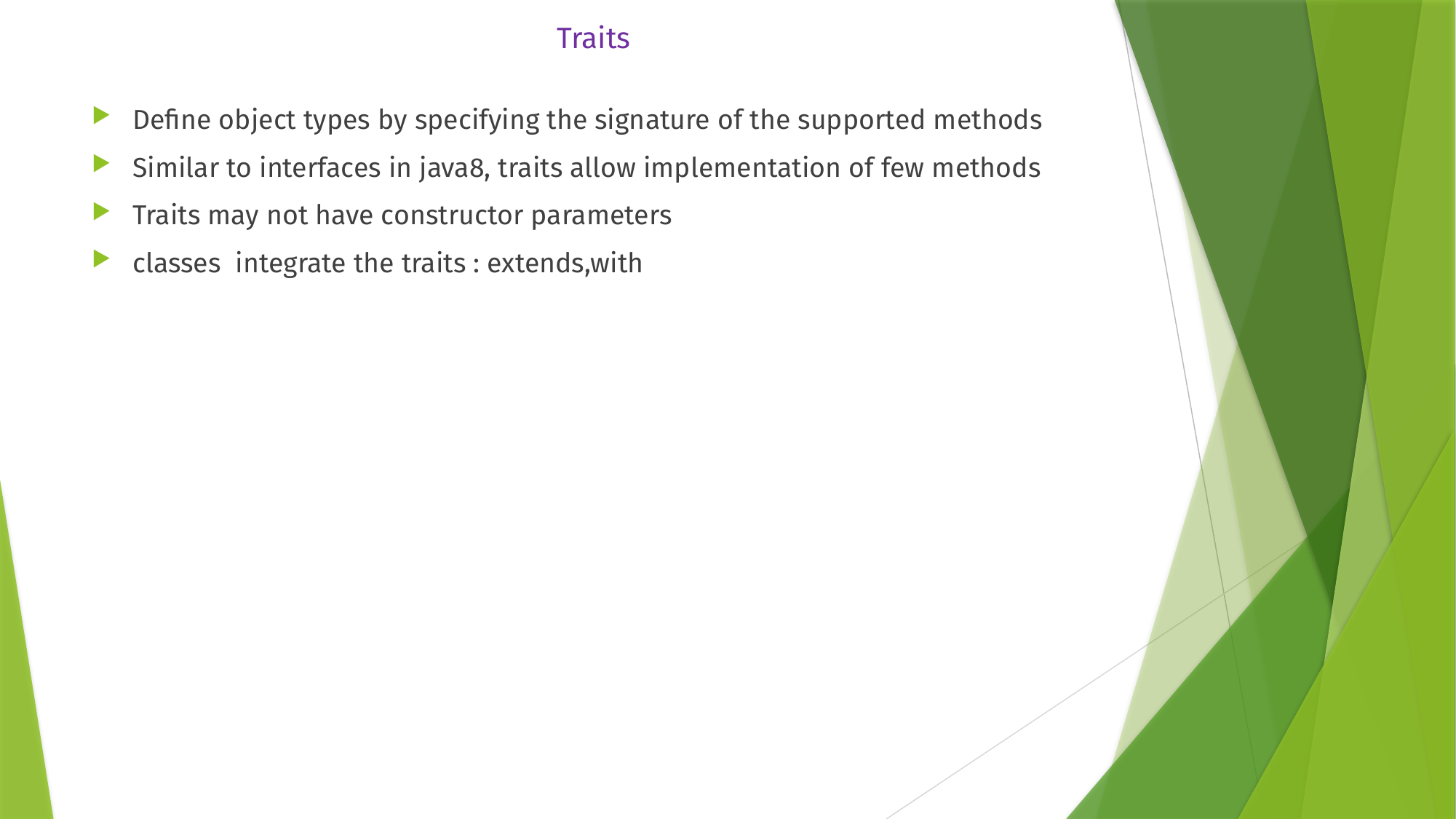

# Traits
Define object types by specifying the signature of the supported methods
Similar to interfaces in java8, traits allow implementation of few methods
Traits may not have constructor parameters
classes  integrate the traits : extends,with